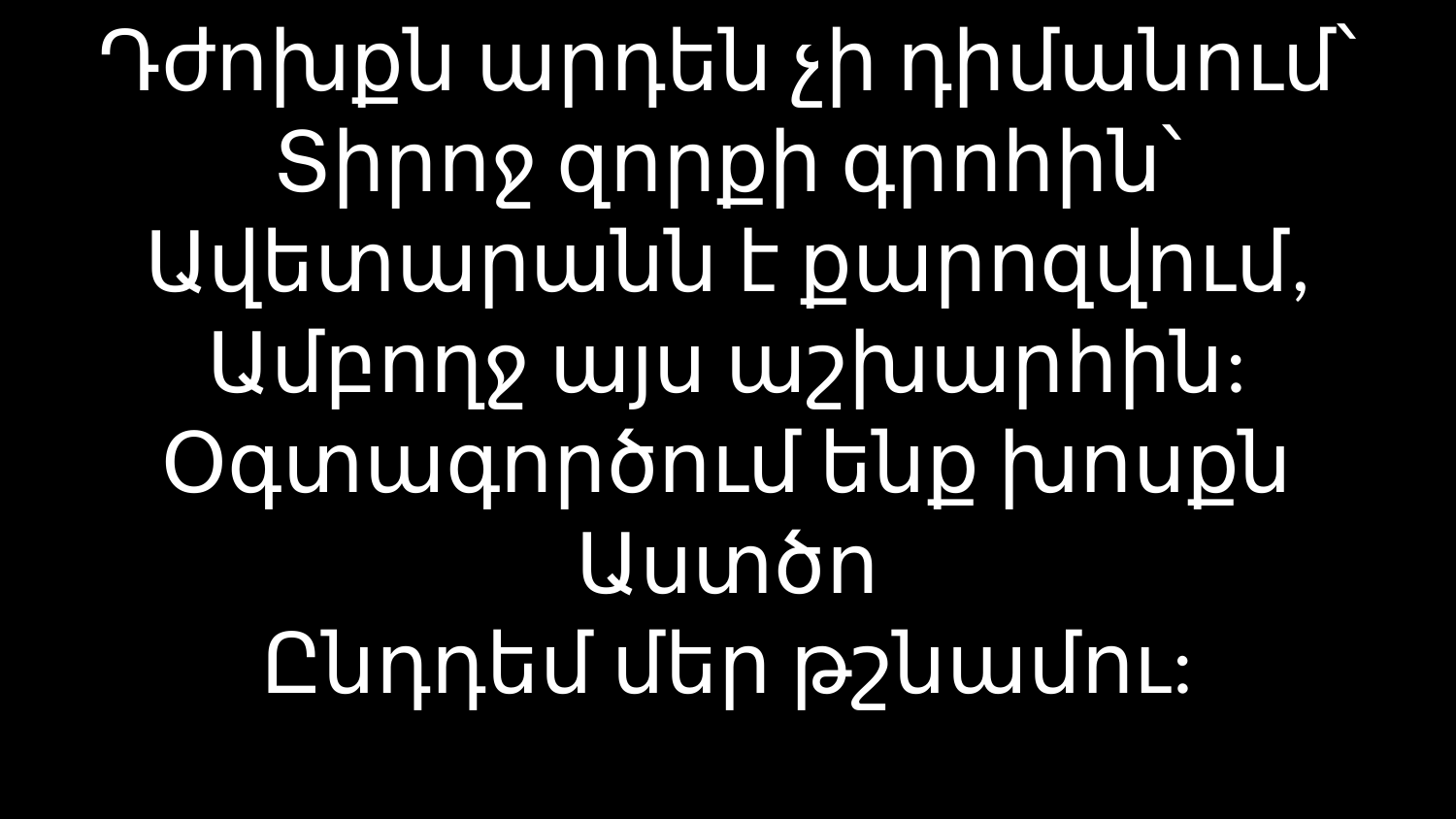

# Դժոխքն արդեն չի դիմանում՝ Տիրոջ զորքի գրոհին՝ Ավետարանն է քարոզվում, Ամբողջ այս աշխարհին: Օգտագործում ենք խոսքն Աստծո Ընդդեմ մեր թշնամու: